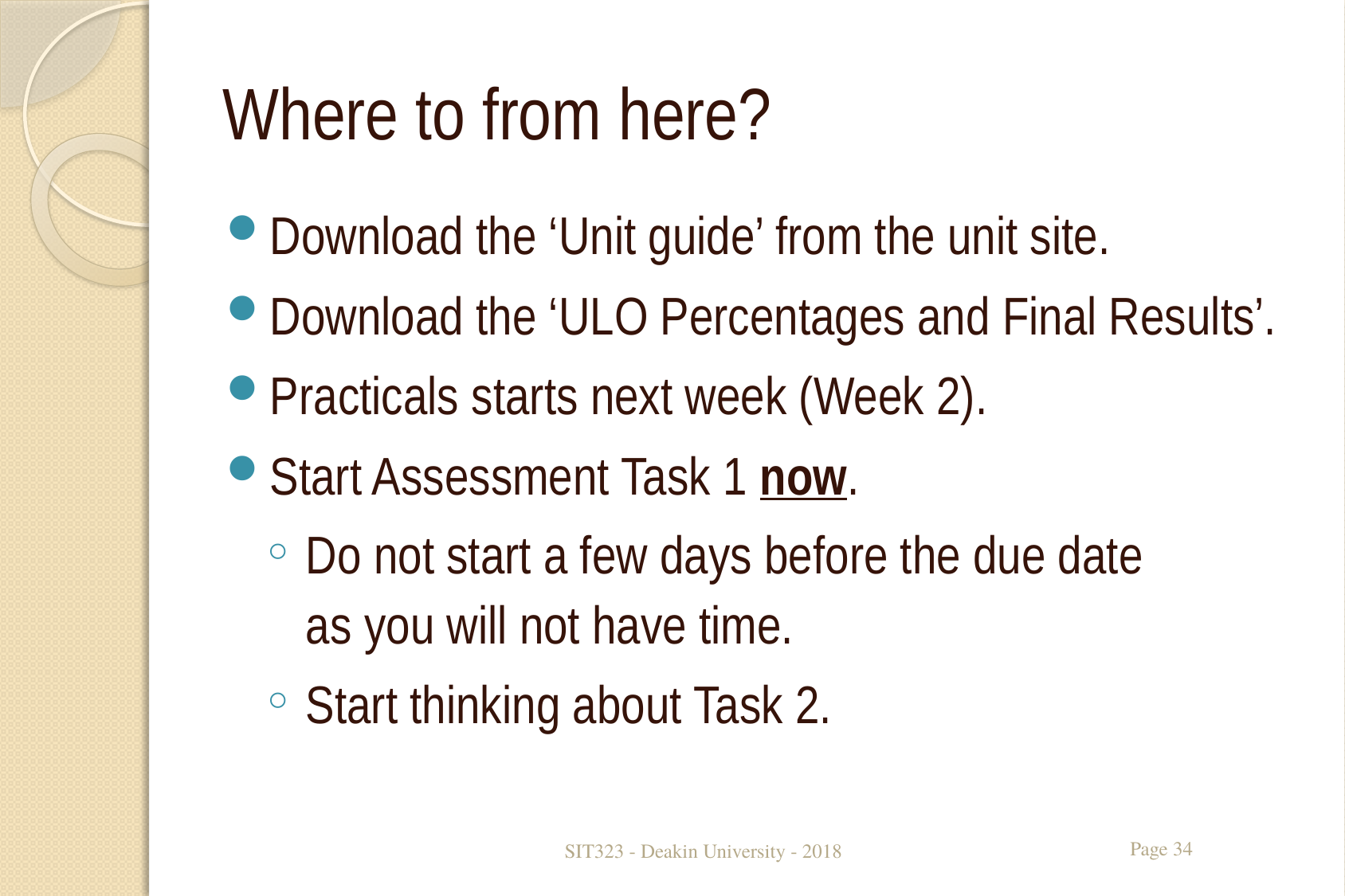

# Where to from here?
Download the ‘Unit guide’ from the unit site.
Download the ‘ULO Percentages and Final Results’.
Practicals starts next week (Week 2).
Start Assessment Task 1 now.
Do not start a few days before the due date
as you will not have time.
Start thinking about Task 2.
SIT323 - Deakin University - 2018
Page 34